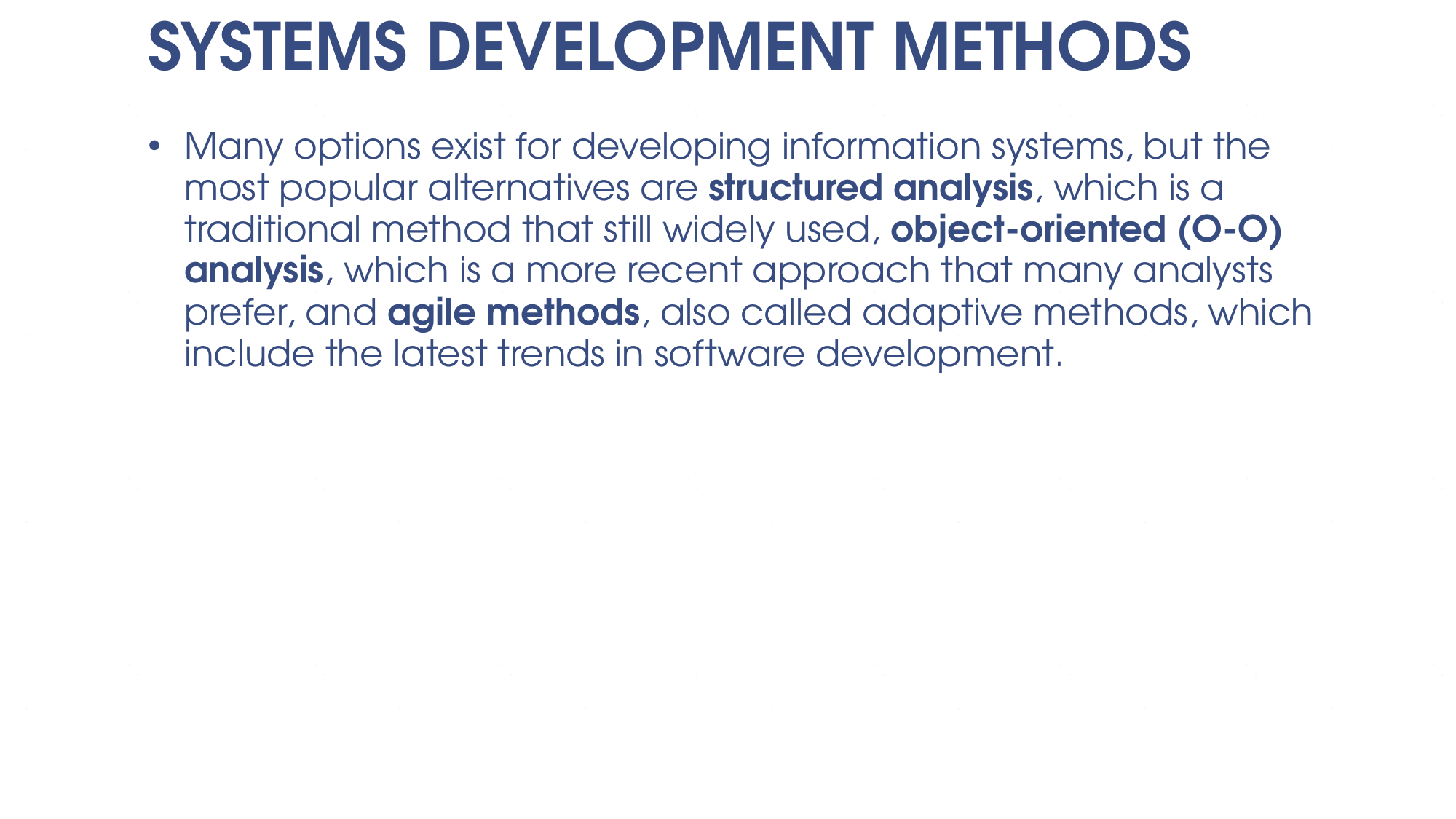

# SYSTEMS DEVELOPMENT METHODS
Many options exist for developing information systems, but the most popular alternatives are structured analysis, which is a traditional method that still widely used, object-oriented (O-O) analysis, which is a more recent approach that many analysts prefer, and agile methods, also called adaptive methods, which include the latest trends in software development.